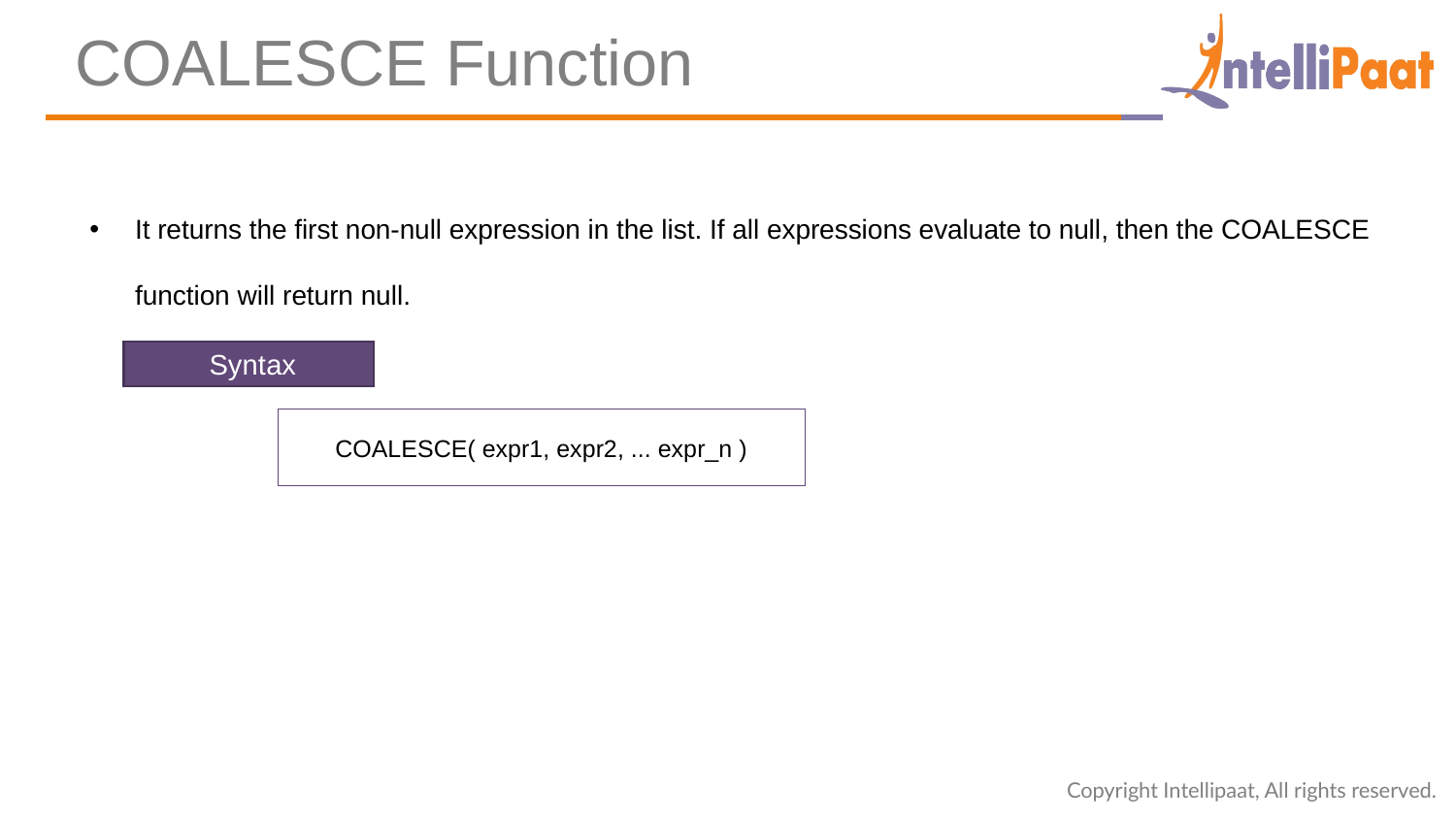

COALESCE Function
It returns the first non-null expression in the list. If all expressions evaluate to null, then the COALESCE function will return null.
 Syntax
COALESCE( expr1, expr2, ... expr_n )